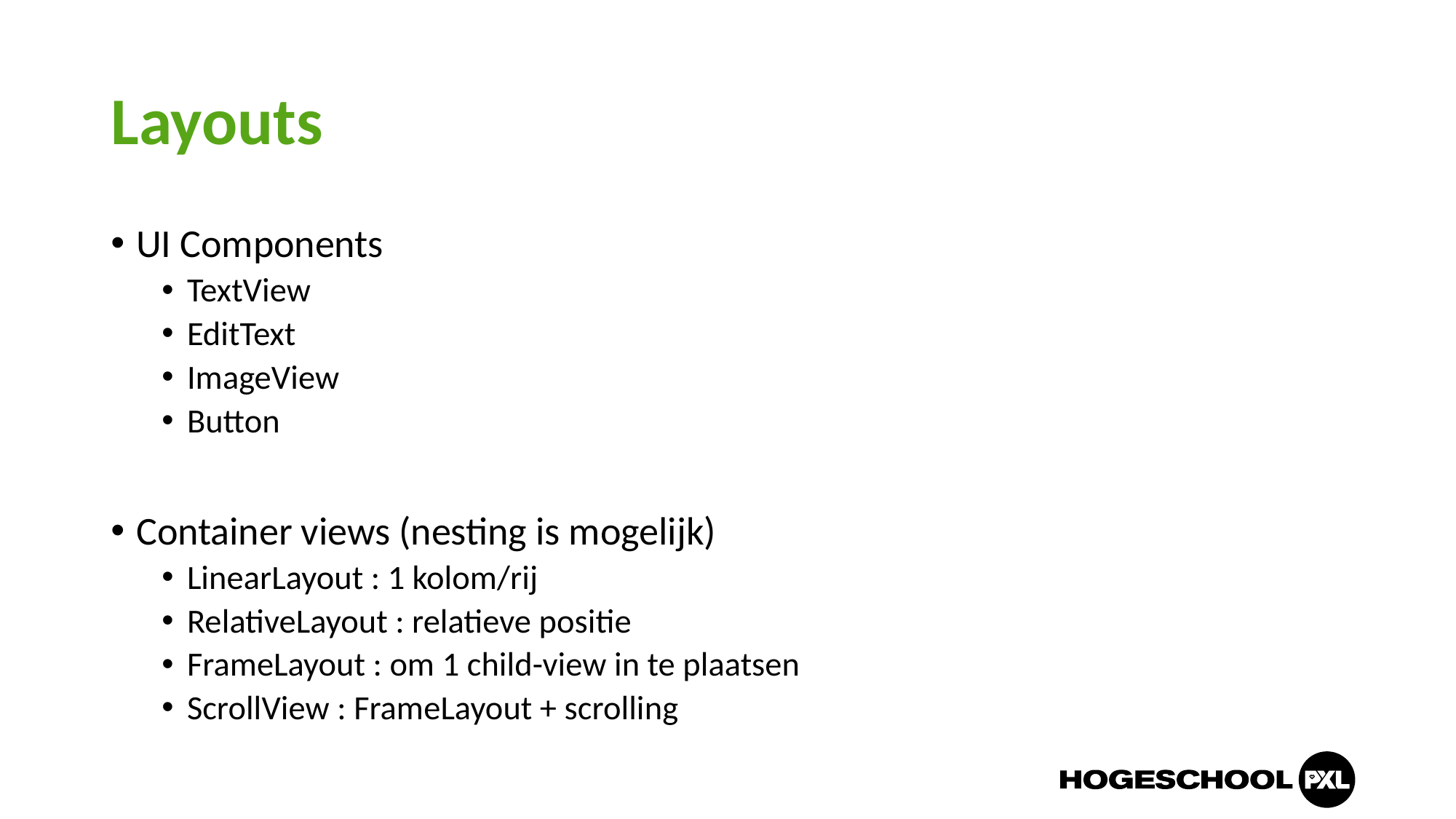

# Layouts
UI Components
TextView
EditText
ImageView
Button

Container views (nesting is mogelijk)
LinearLayout : 1 kolom/rij
RelativeLayout : relatieve positie
FrameLayout : om 1 child-view in te plaatsen
ScrollView : FrameLayout + scrolling